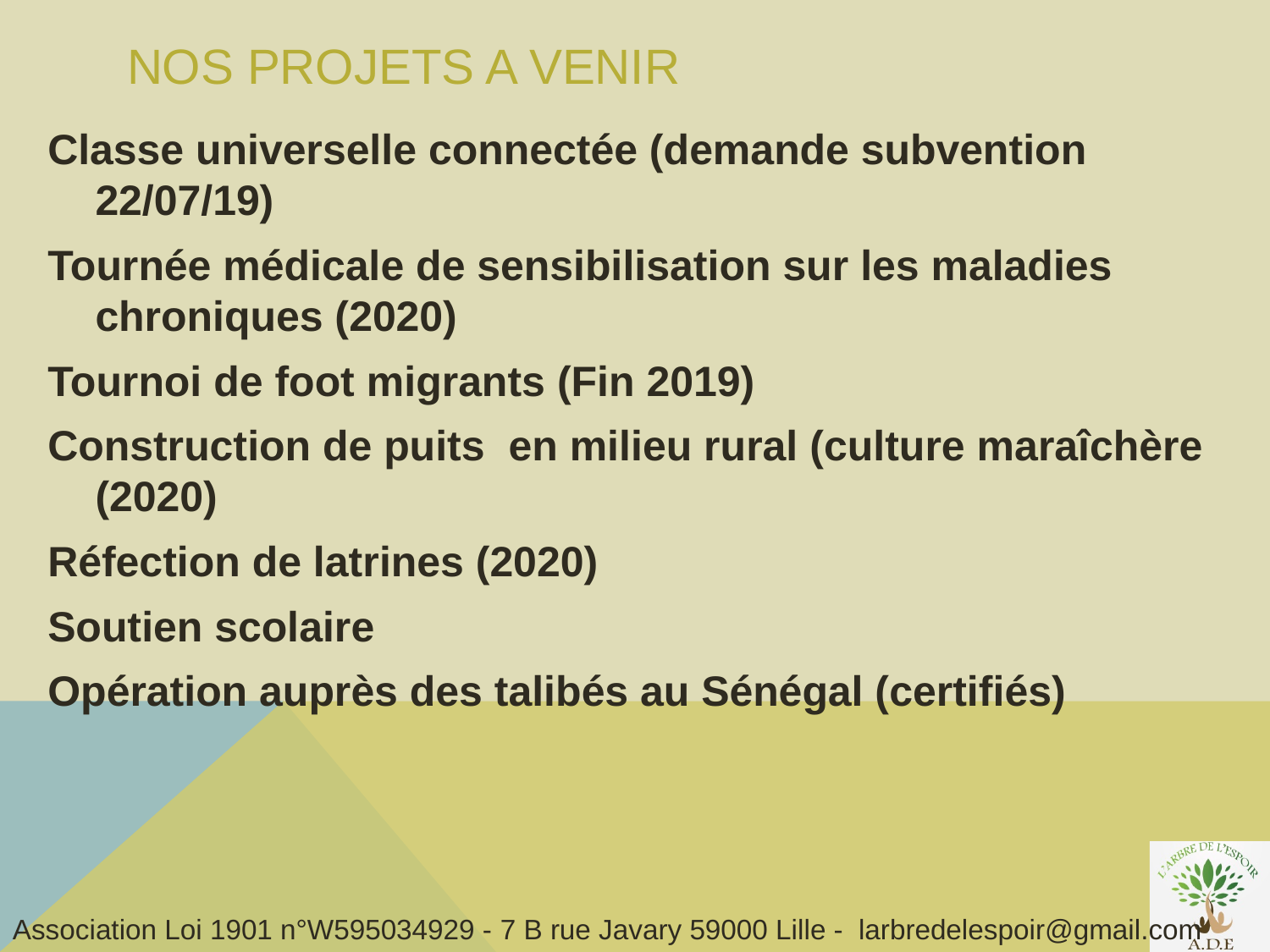

# Nos projets A venir
Classe universelle connectée (demande subvention 22/07/19)
Tournée médicale de sensibilisation sur les maladies chroniques (2020)
Tournoi de foot migrants (Fin 2019)
Construction de puits  en milieu rural (culture maraîchère (2020)
Réfection de latrines (2020)
Soutien scolaire
Opération auprès des talibés au Sénégal (certifiés)

Association Loi 1901 n°W595034929 - 7 B rue Javary 59000 Lille -  larbredelespoir@gmail.com